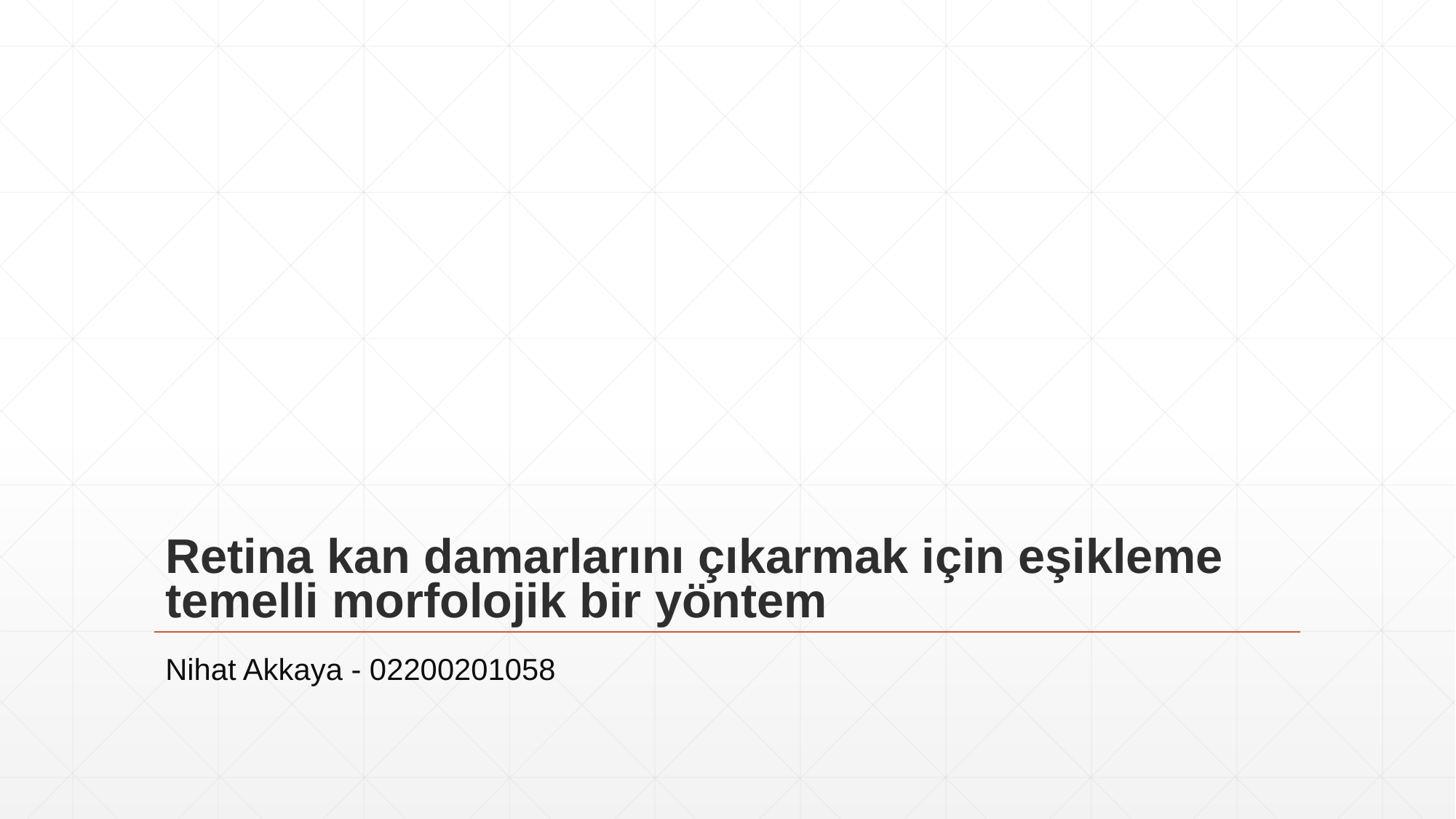

# Retina kan damarlarını çıkarmak için eşikleme temelli morfolojik bir yöntem
Nihat Akkaya - 02200201058